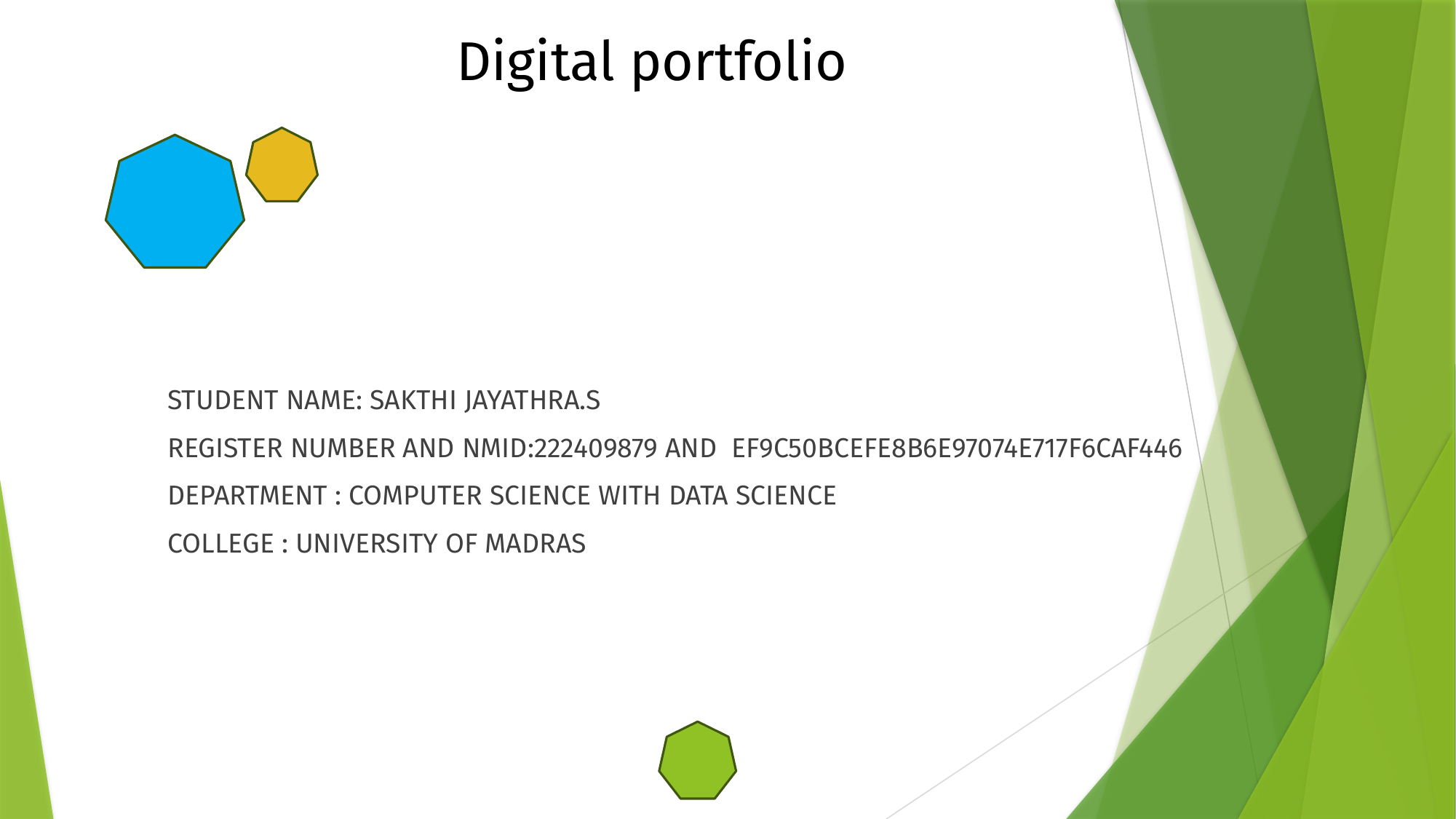

# Digital portfolio

STUDENT NAME: SAKTHI JAYATHRA.S
REGISTER NUMBER AND NMID:222409879 AND  EF9C50BCEFE8B6E97074E717F6CAF446
DEPARTMENT : COMPUTER SCIENCE WITH DATA SCIENCE
COLLEGE : UNIVERSITY OF MADRAS